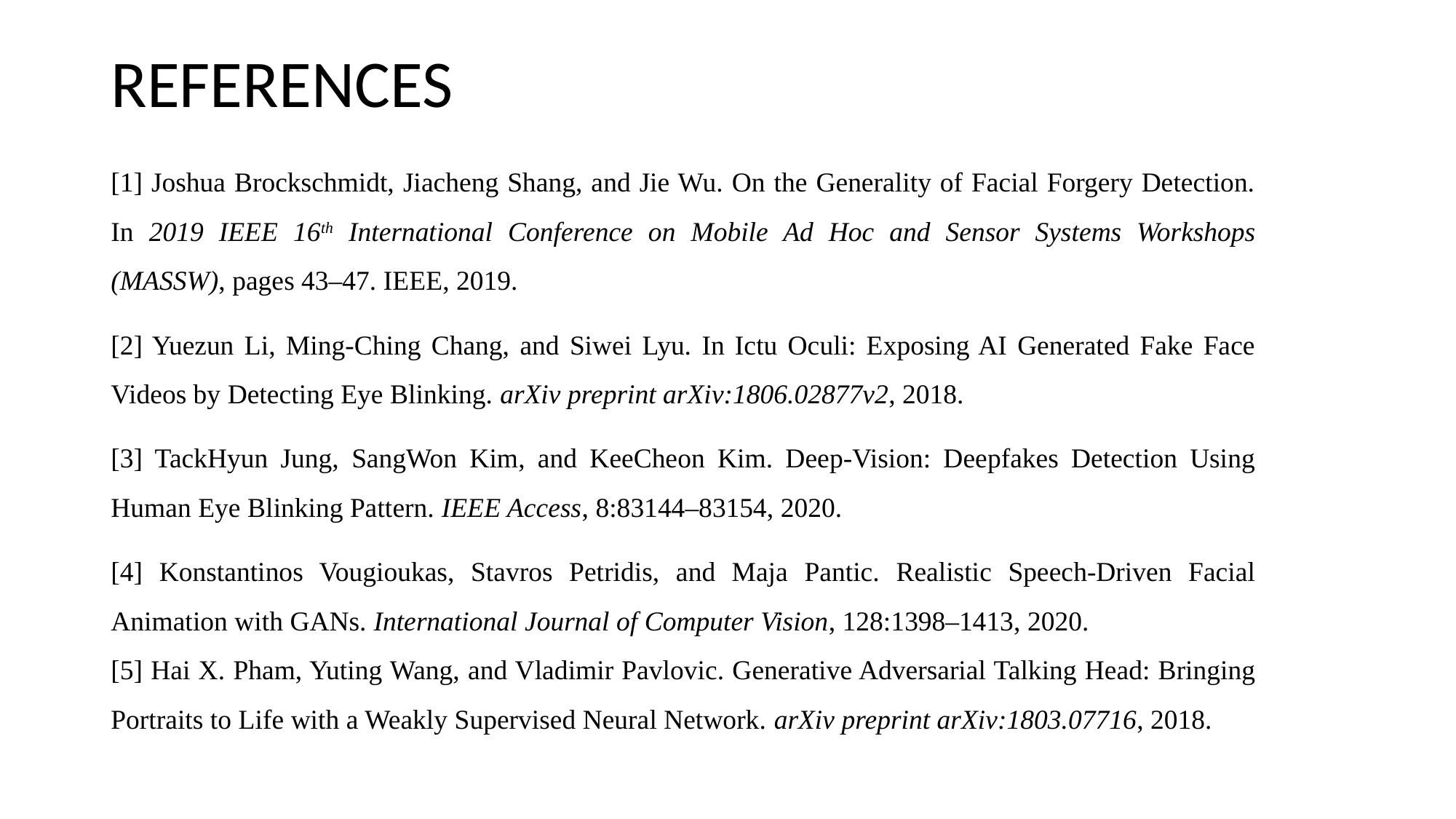

# REFERENCES
[1] Joshua Brockschmidt, Jiacheng Shang, and Jie Wu. On the Generality of Facial Forgery Detection. In 2019 IEEE 16th International Conference on Mobile Ad Hoc and Sensor Systems Workshops (MASSW), pages 43–47. IEEE, 2019.
[2] Yuezun Li, Ming-Ching Chang, and Siwei Lyu. In Ictu Oculi: Exposing AI Generated Fake Face Videos by Detecting Eye Blinking. arXiv preprint arXiv:1806.02877v2, 2018.
[3] TackHyun Jung, SangWon Kim, and KeeCheon Kim. Deep-Vision: Deepfakes Detection Using Human Eye Blinking Pattern. IEEE Access, 8:83144–83154, 2020.
[4] Konstantinos Vougioukas, Stavros Petridis, and Maja Pantic. Realistic Speech-Driven Facial Animation with GANs. International Journal of Computer Vision, 128:1398–1413, 2020.
[5] Hai X. Pham, Yuting Wang, and Vladimir Pavlovic. Generative Adversarial Talking Head: Bringing Portraits to Life with a Weakly Supervised Neural Network. arXiv preprint arXiv:1803.07716, 2018.